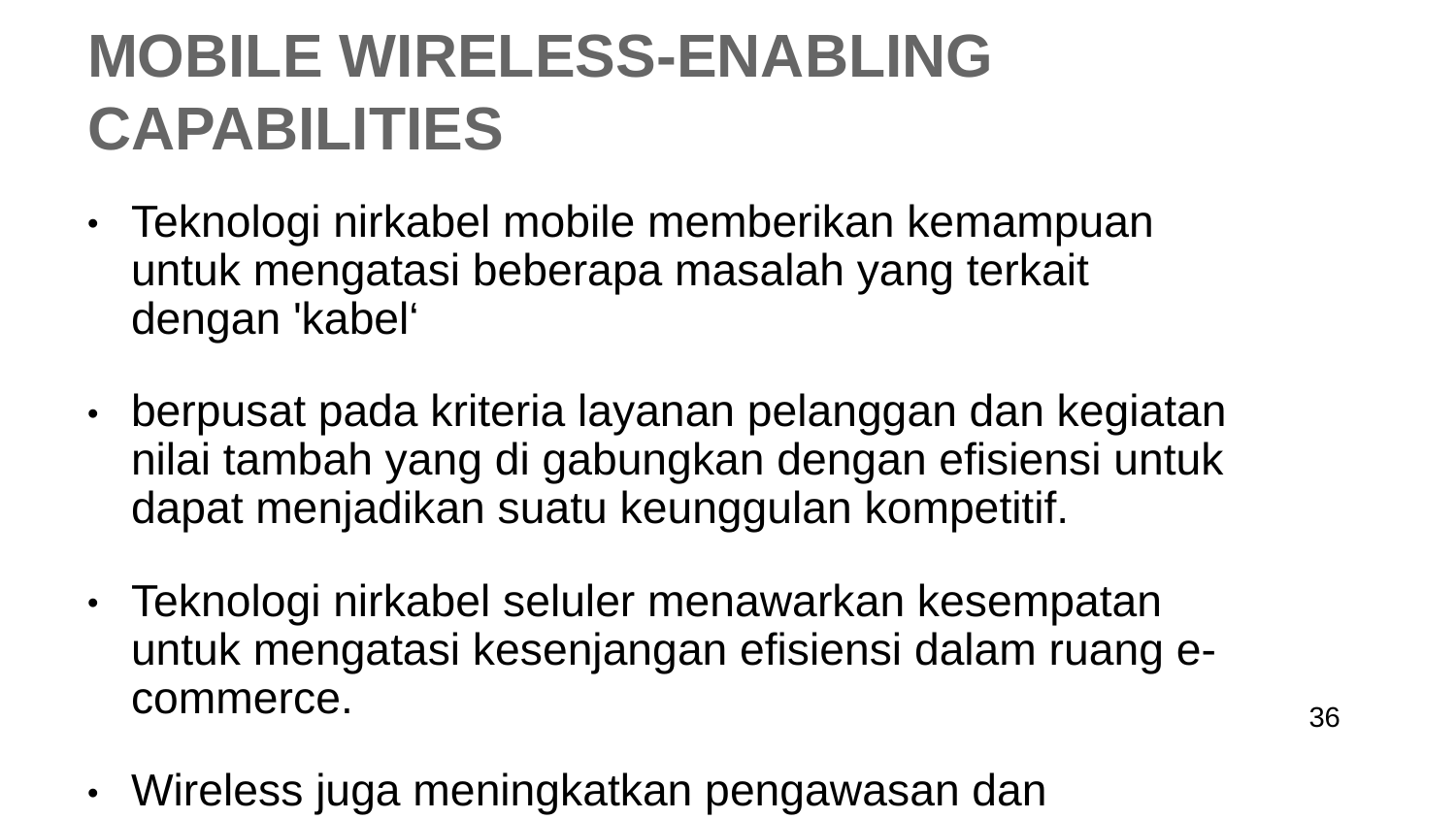

# Mobile wireless-enabling capabilities
Teknologi nirkabel mobile memberikan kemampuan untuk mengatasi beberapa masalah yang terkait dengan 'kabel‘
berpusat pada kriteria layanan pelanggan dan kegiatan nilai tambah yang di gabungkan dengan efisiensi untuk dapat menjadikan suatu keunggulan kompetitif.
Teknologi nirkabel seluler menawarkan kesempatan untuk mengatasi kesenjangan efisiensi dalam ruang e-commerce.
Wireless juga meningkatkan pengawasan dan pengelolaan proses supply chain dengan meningkatkan aliran informasi untuk memesan, kontrol stok dan pembayaran
36